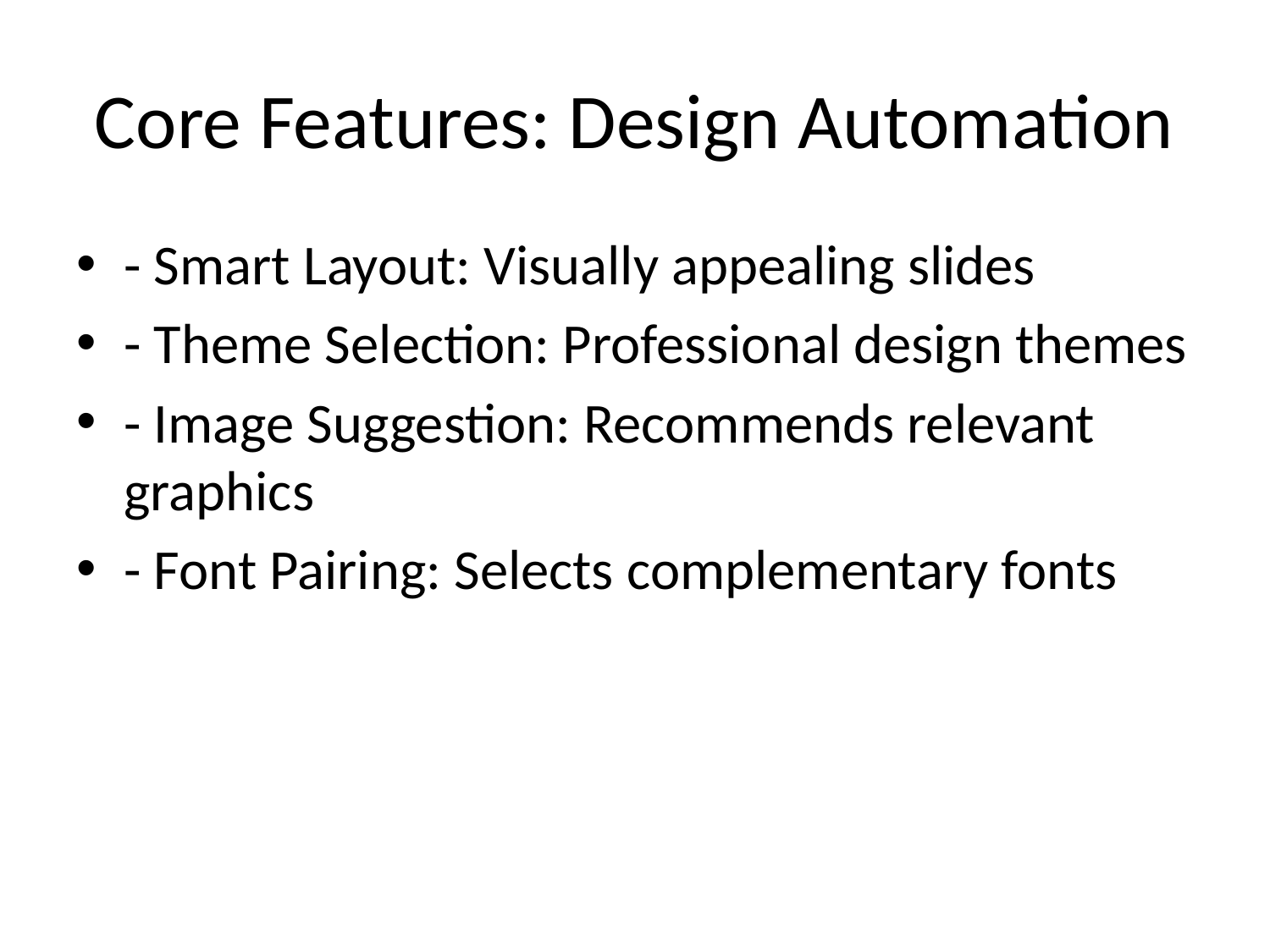

# Core Features: Design Automation
- Smart Layout: Visually appealing slides
- Theme Selection: Professional design themes
- Image Suggestion: Recommends relevant graphics
- Font Pairing: Selects complementary fonts